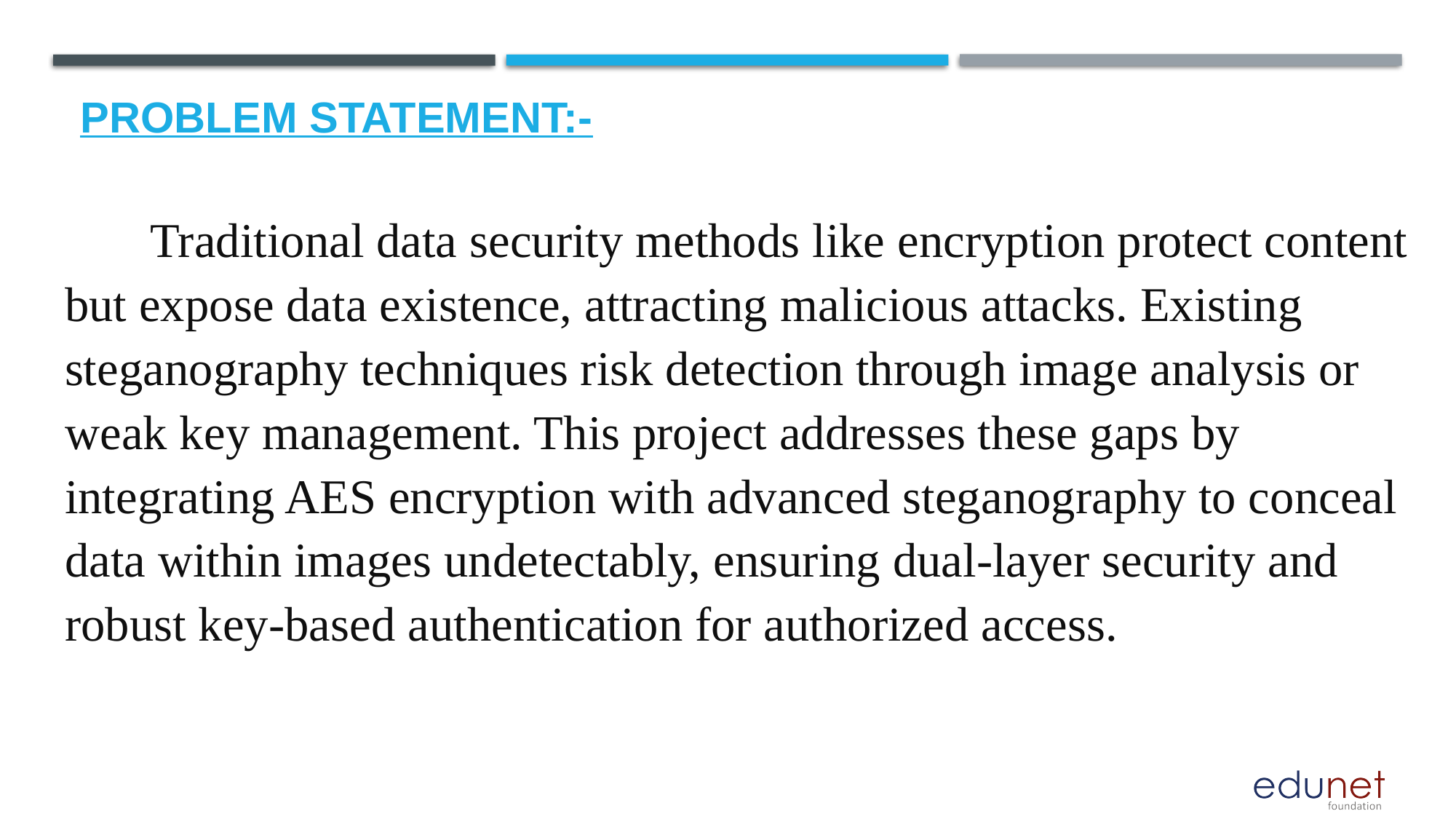

# Problem Statement:-
       Traditional data security methods like encryption protect content but expose data existence, attracting malicious attacks. Existing steganography techniques risk detection through image analysis or weak key management. This project addresses these gaps by integrating AES encryption with advanced steganography to conceal data within images undetectably, ensuring dual-layer security and robust key-based authentication for authorized access.